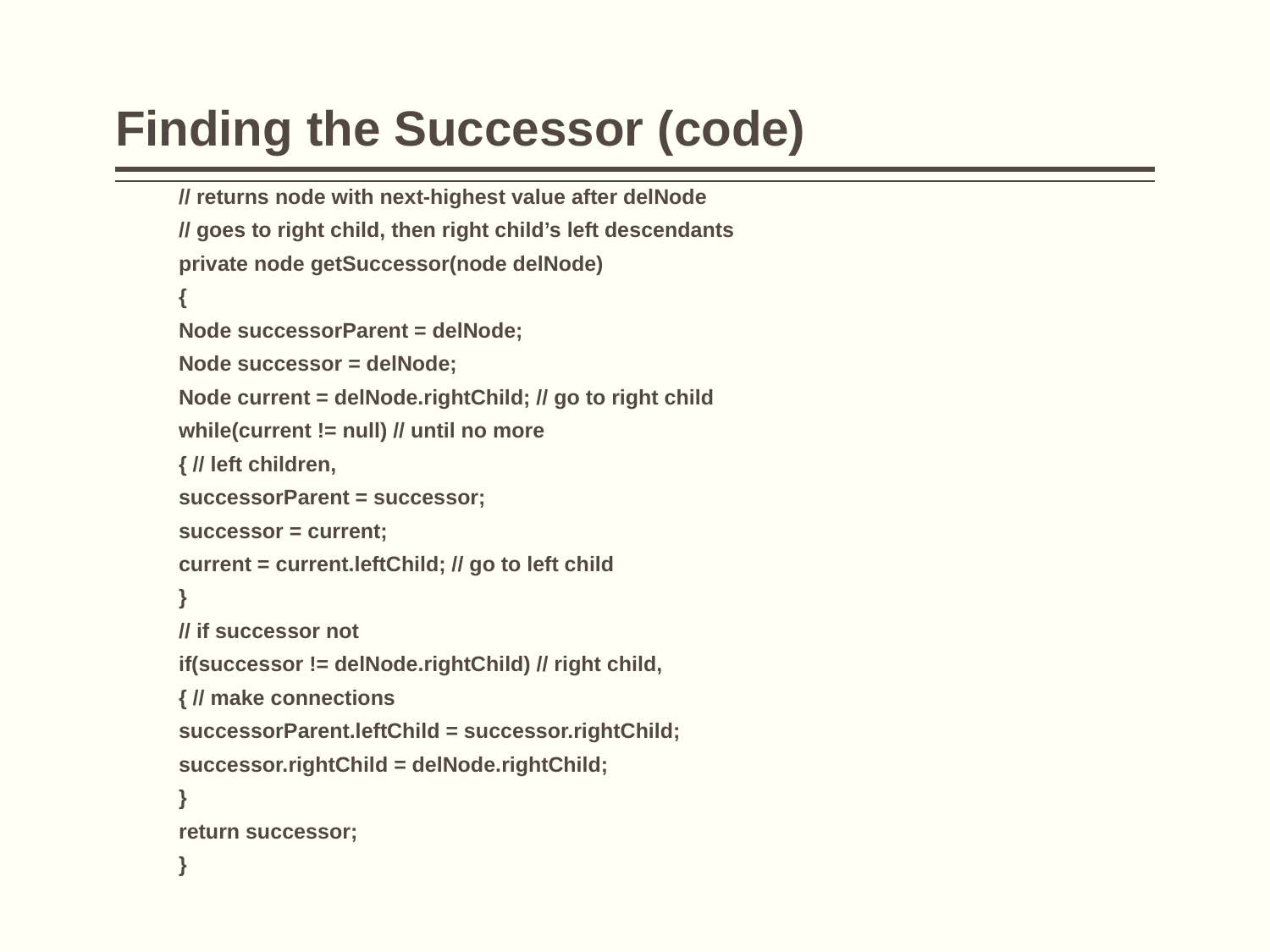

# Finding the Successor (code)
// returns node with next-highest value after delNode
// goes to right child, then right child’s left descendants
private node getSuccessor(node delNode)
{
Node successorParent = delNode;
Node successor = delNode;
Node current = delNode.rightChild; // go to right child
while(current != null) // until no more
{ // left children,
successorParent = successor;
successor = current;
current = current.leftChild; // go to left child
}
// if successor not
if(successor != delNode.rightChild) // right child,
{ // make connections
successorParent.leftChild = successor.rightChild;
successor.rightChild = delNode.rightChild;
}
return successor;
}